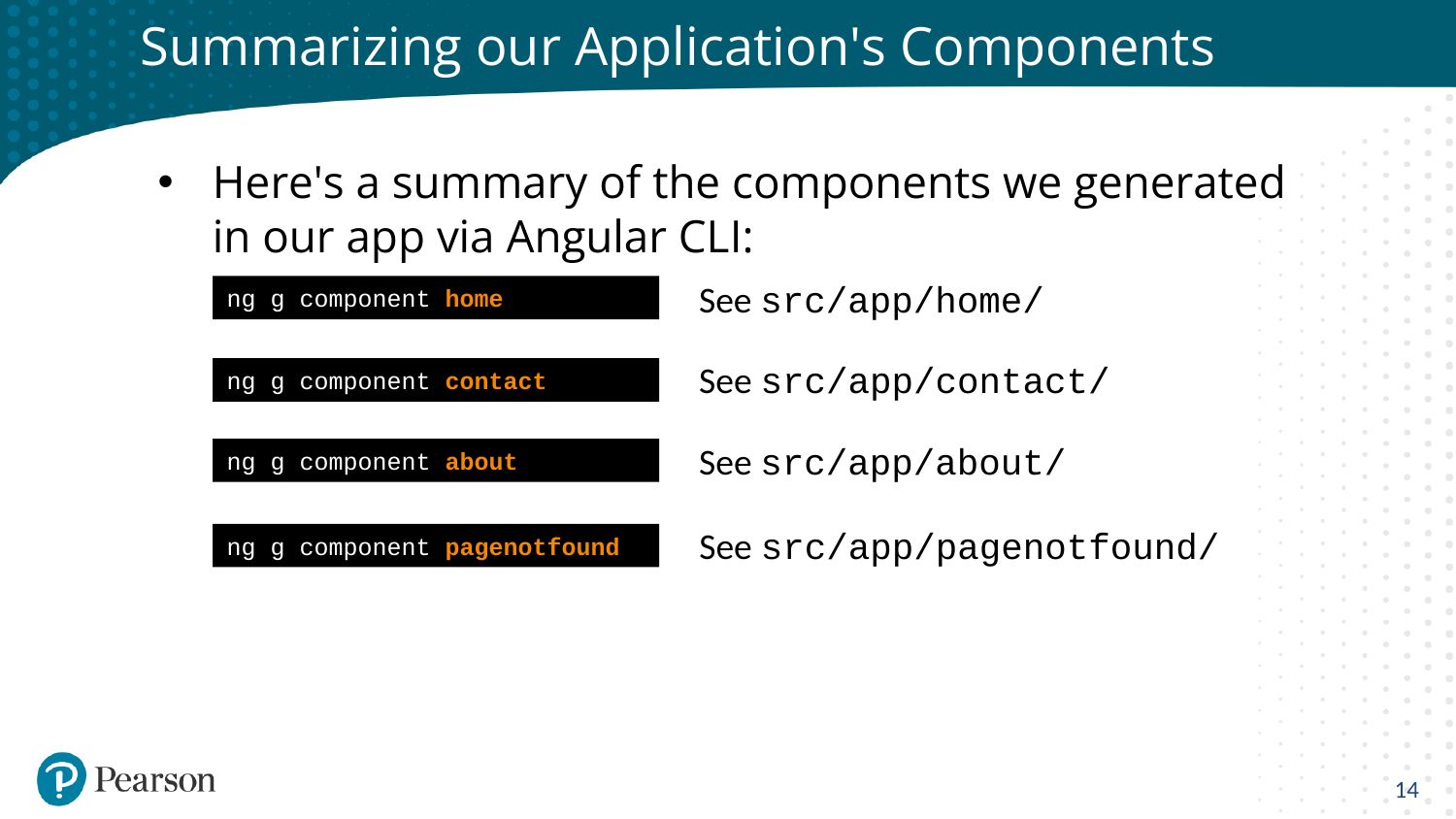

# Summarizing our Application's Components
Here's a summary of the components we generated in our app via Angular CLI:
See src/app/home/
ng g component home
See src/app/contact/
ng g component contact
See src/app/about/
ng g component about
See src/app/pagenotfound/
ng g component pagenotfound
14